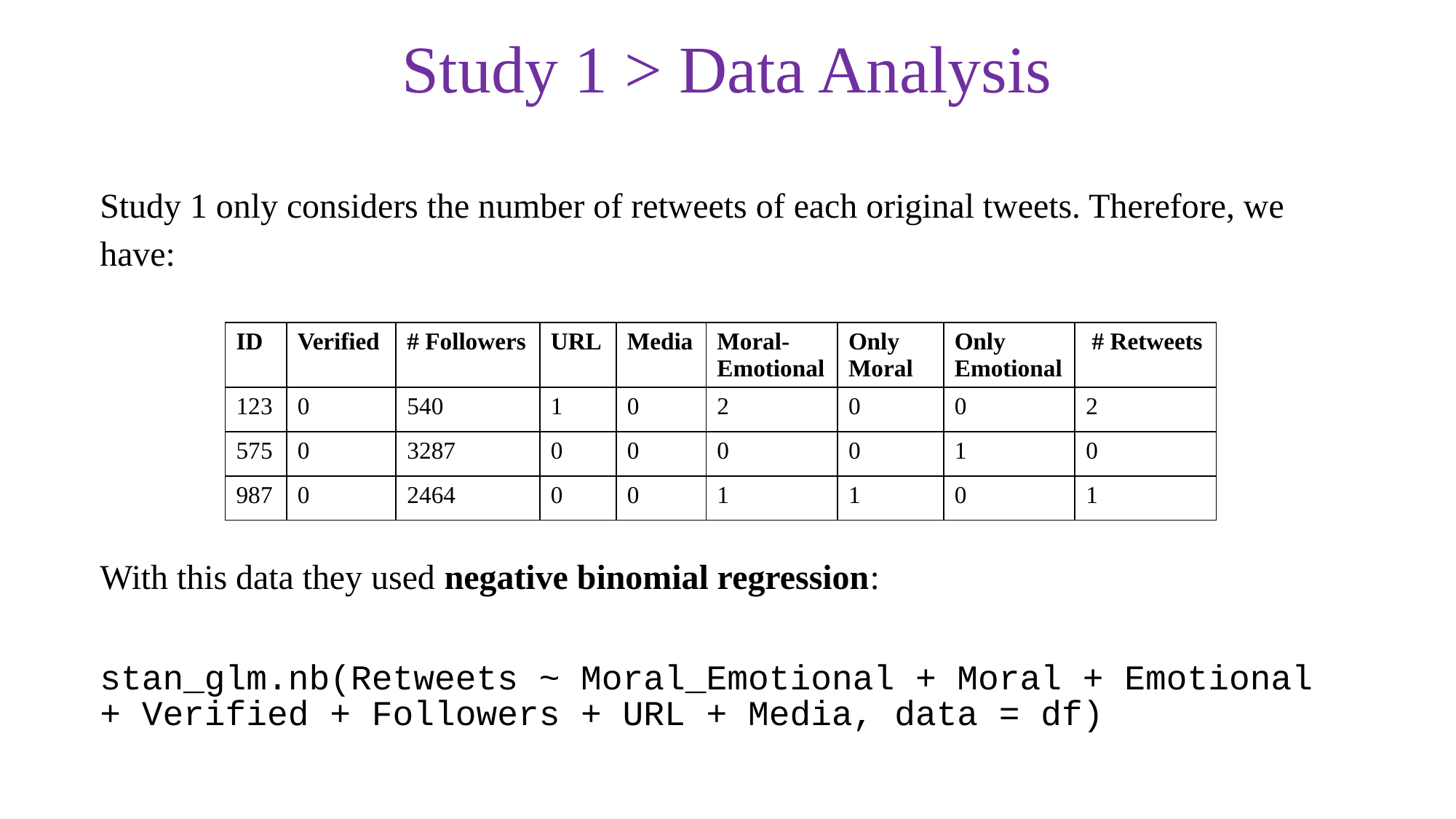

# Study 1 > Data Analysis
Study 1 only considers the number of retweets of each original tweets. Therefore, we have:
| ID | Verified | # Followers | URL | Media | Moral-Emotional | Only Moral | Only Emotional | # Retweets |
| --- | --- | --- | --- | --- | --- | --- | --- | --- |
| 123 | 0 | 540 | 1 | 0 | 2 | 0 | 0 | 2 |
| 575 | 0 | 3287 | 0 | 0 | 0 | 0 | 1 | 0 |
| 987 | 0 | 2464 | 0 | 0 | 1 | 1 | 0 | 1 |
With this data they used negative binomial regression:

stan_glm.nb(Retweets ~ Moral_Emotional + Moral + Emotional + Verified + Followers + URL + Media, data = df)